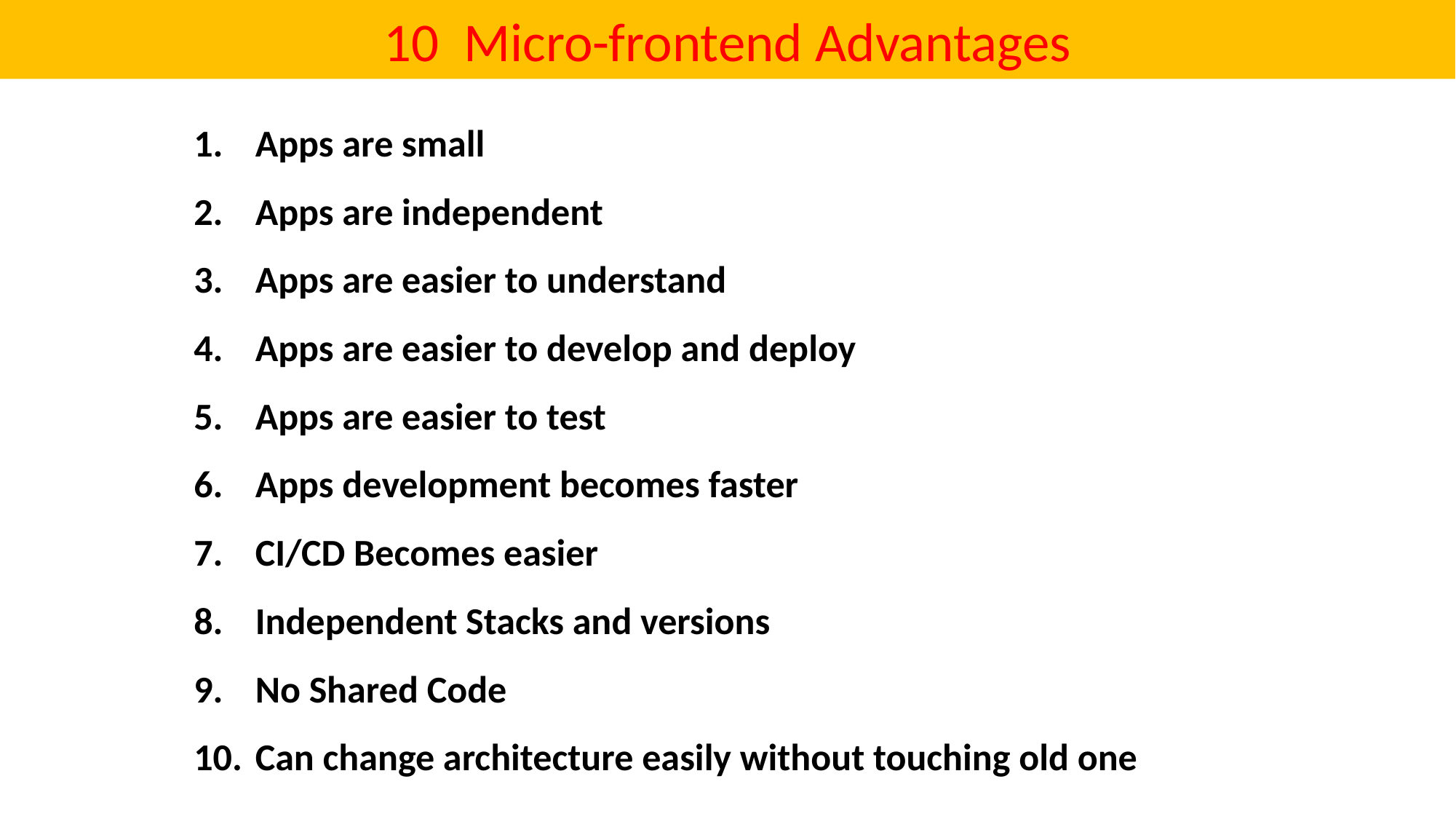

# 10  Micro-frontend Advantages
Apps are small
Apps are independent
Apps are easier to understand
Apps are easier to develop and deploy
Apps are easier to test
Apps development becomes faster
CI/CD Becomes easier
Independent Stacks and versions
No Shared Code
Can change architecture easily without touching old one